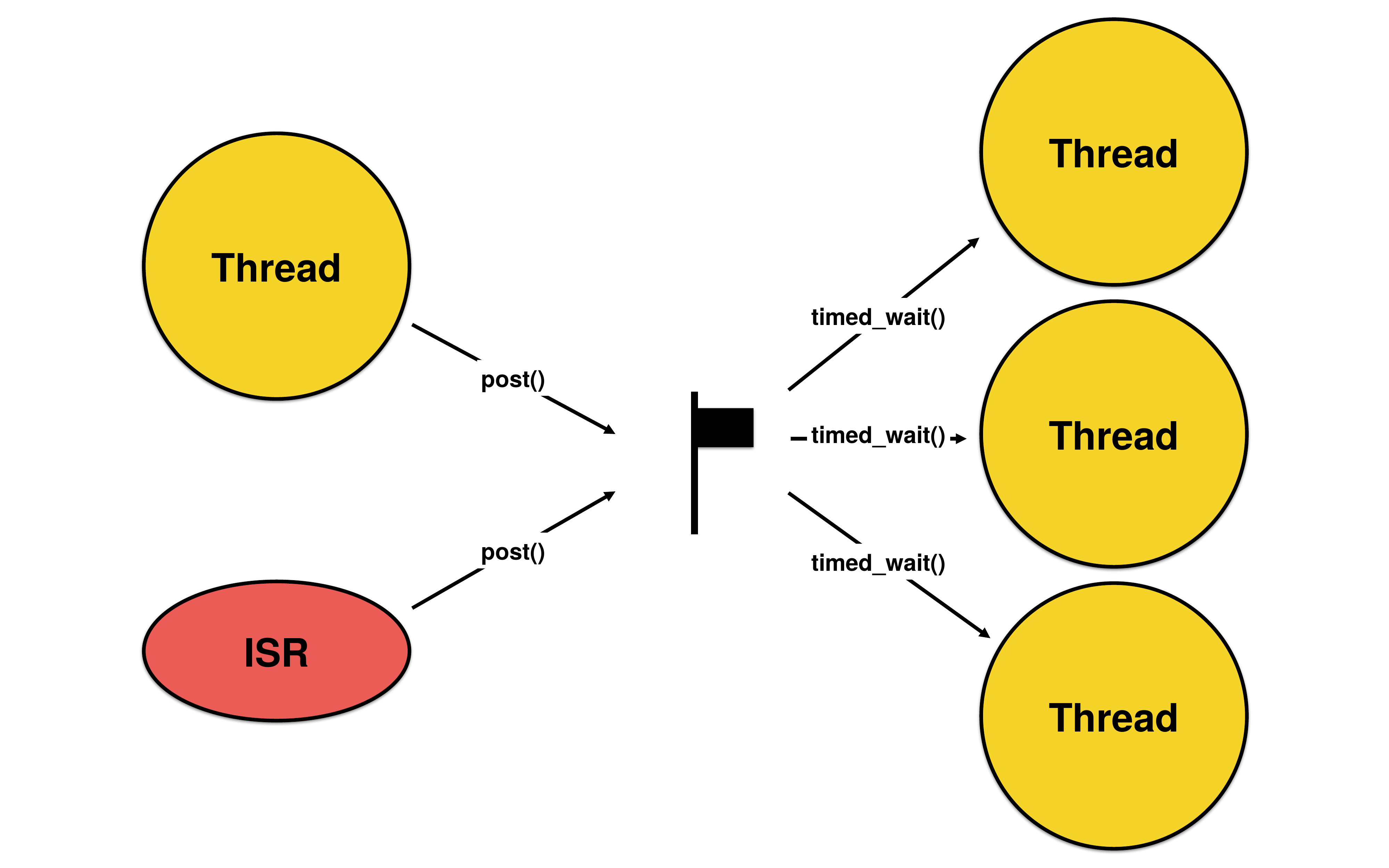

Thread

Thread
timed_wait()

Thread

post()

timed_wait()

post()
timed_wait()

Thread
ISR